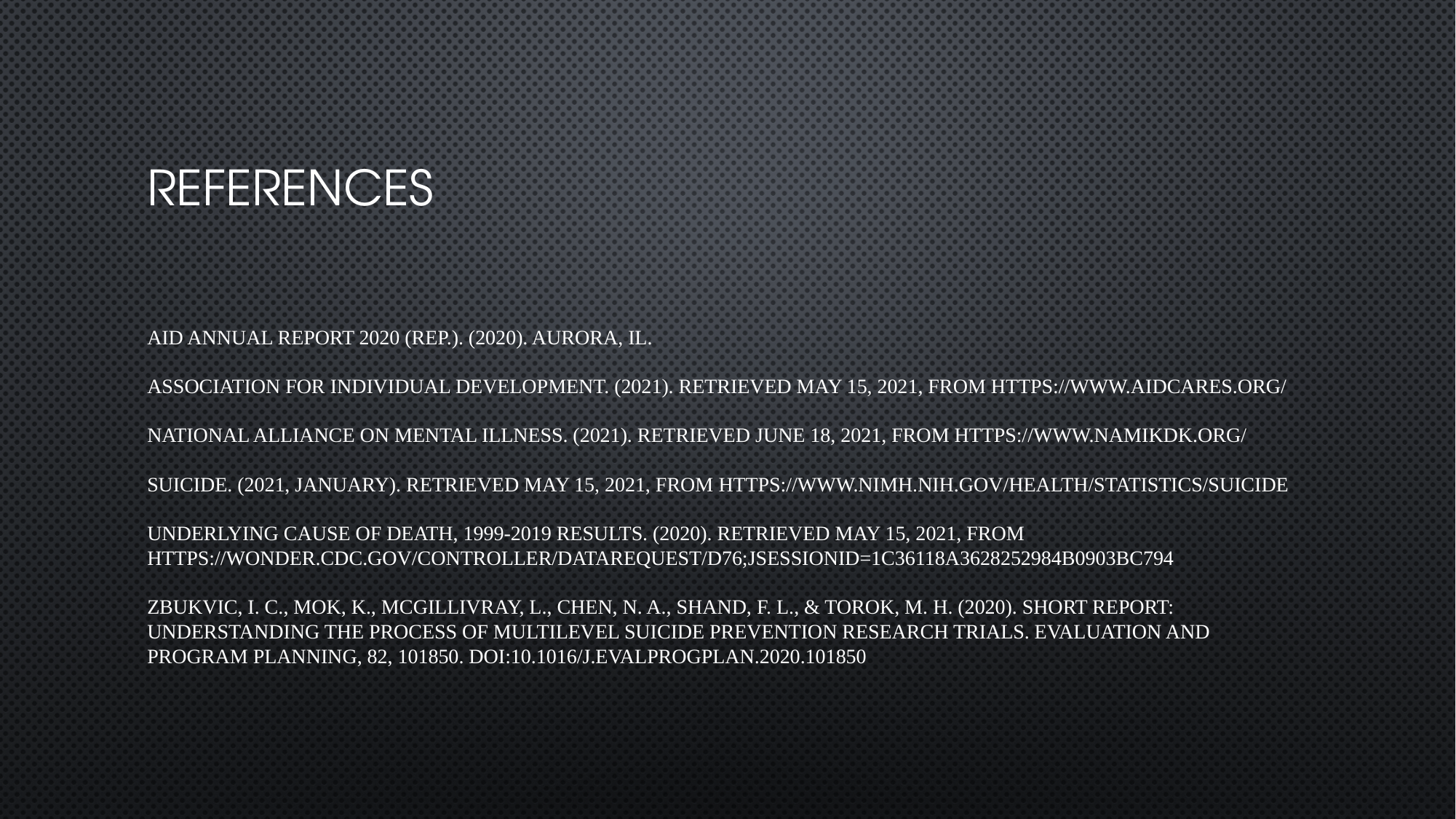

# references
AID Annual Report 2020 (Rep.). (2020). Aurora, IL.

Association for Individual Development. (2021). Retrieved May 15, 2021, from https://www.aidcares.org/

National Alliance on Mental Illness. (2021). Retrieved June 18, 2021, from https://www.namikdk.org/

Suicide. (2021, January). Retrieved May 15, 2021, from https://www.nimh.nih.gov/health/statistics/suicide

Underlying cause of death, 1999-2019 results. (2020). Retrieved May 15, 2021, from https://wonder.cdc.gov/controller/datarequest/D76;jsessionid=1C36118A3628252984B0903BC794

Zbukvic, I. C., Mok, K., Mcgillivray, L., Chen, N. A., Shand, F. L., & Torok, M. H. (2020). Short report: Understanding the process of multilevel suicide prevention research trials. Evaluation and Program Planning, 82, 101850. doi:10.1016/j.evalprogplan.2020.101850